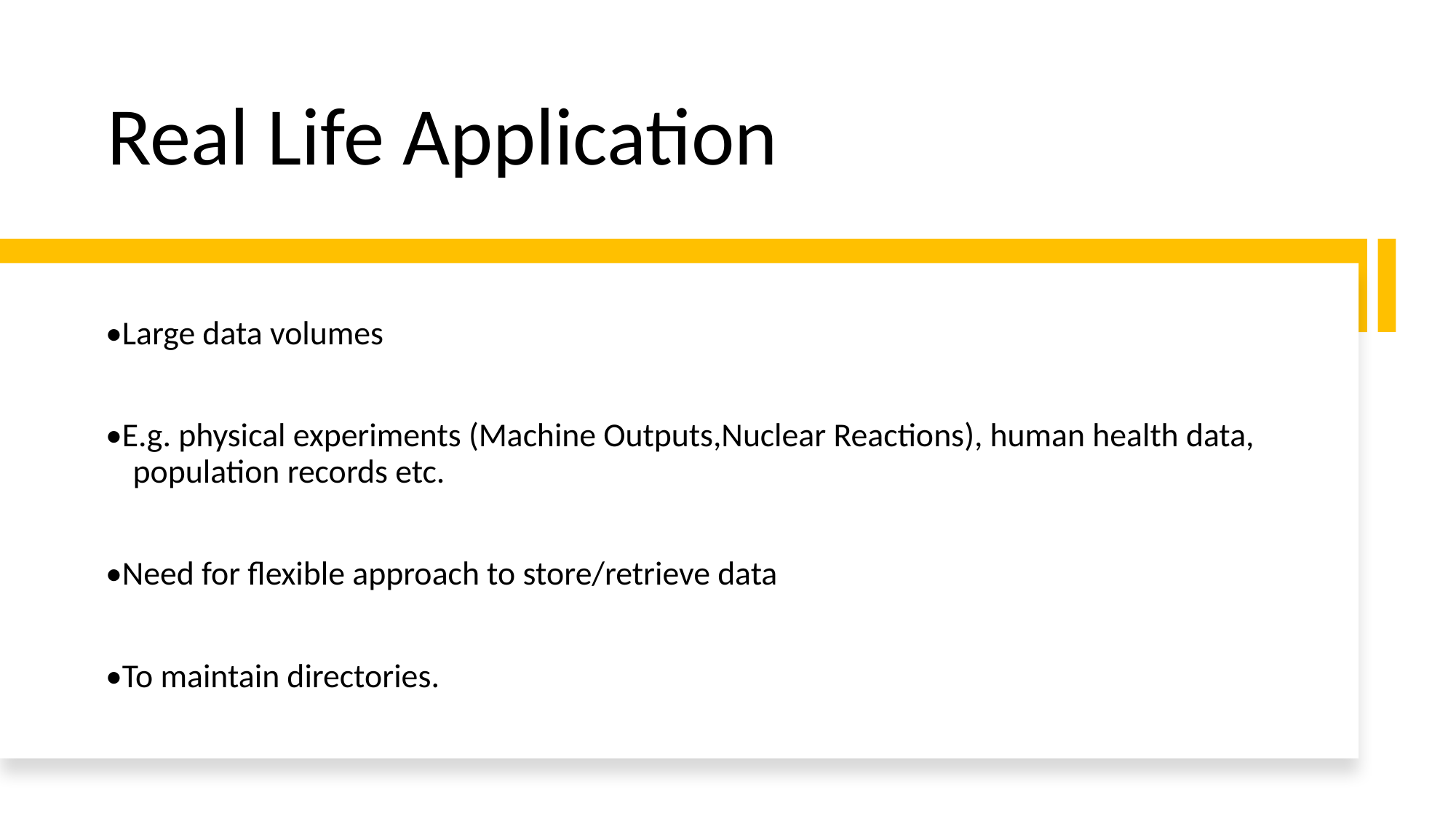

# Real Life Application

•Large data volumes

•E.g. physical experiments (Machine Outputs,Nuclear Reactions), human health data, population records etc.

•Need for flexible approach to store/retrieve data

•To maintain directories.